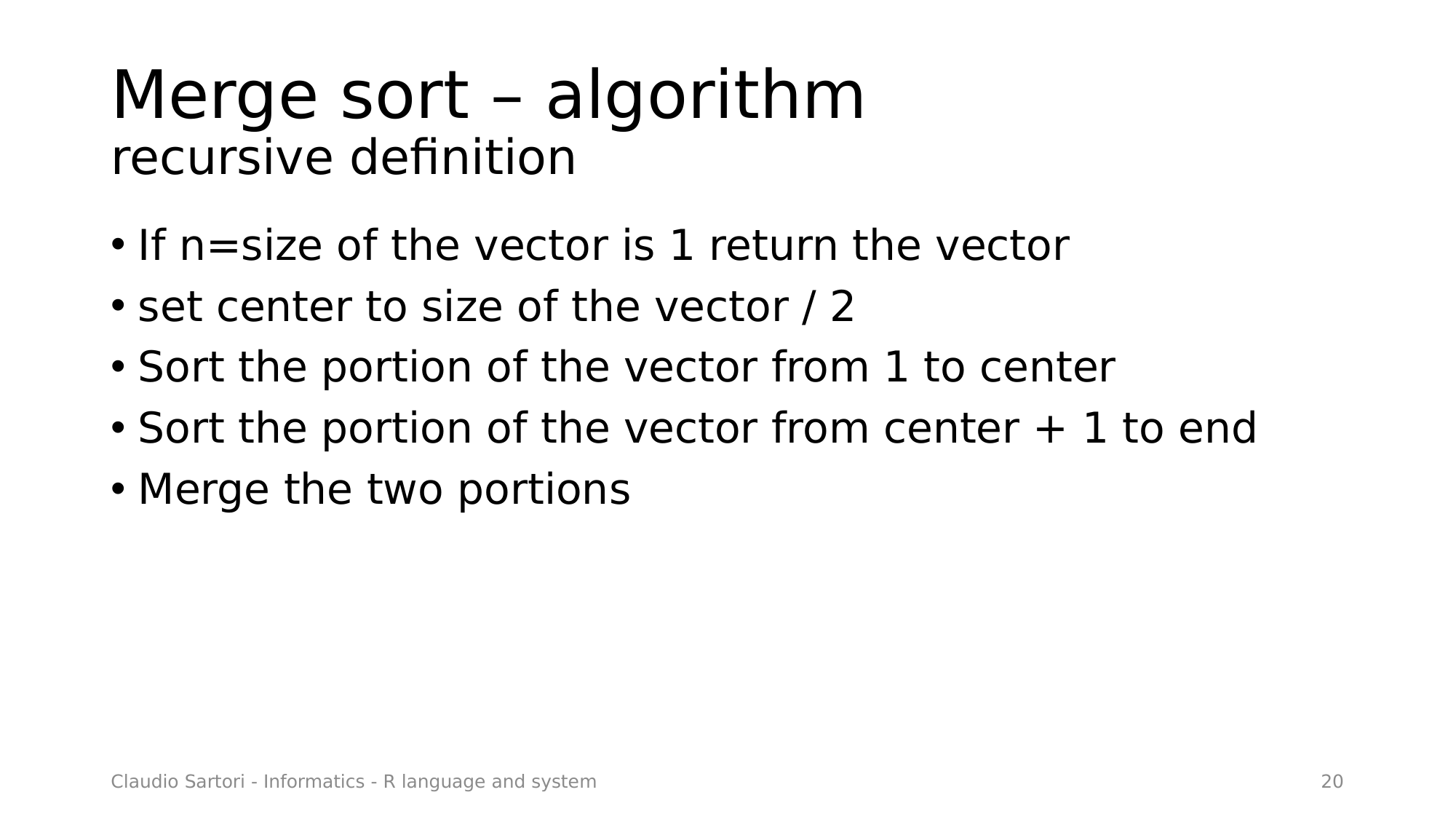

# Merge sort – algorithm recursive definition
If n=size of the vector is 1 return the vector
set center to size of the vector / 2
Sort the portion of the vector from 1 to center
Sort the portion of the vector from center + 1 to end
Merge the two portions
Claudio Sartori - Informatics - R language and system
20